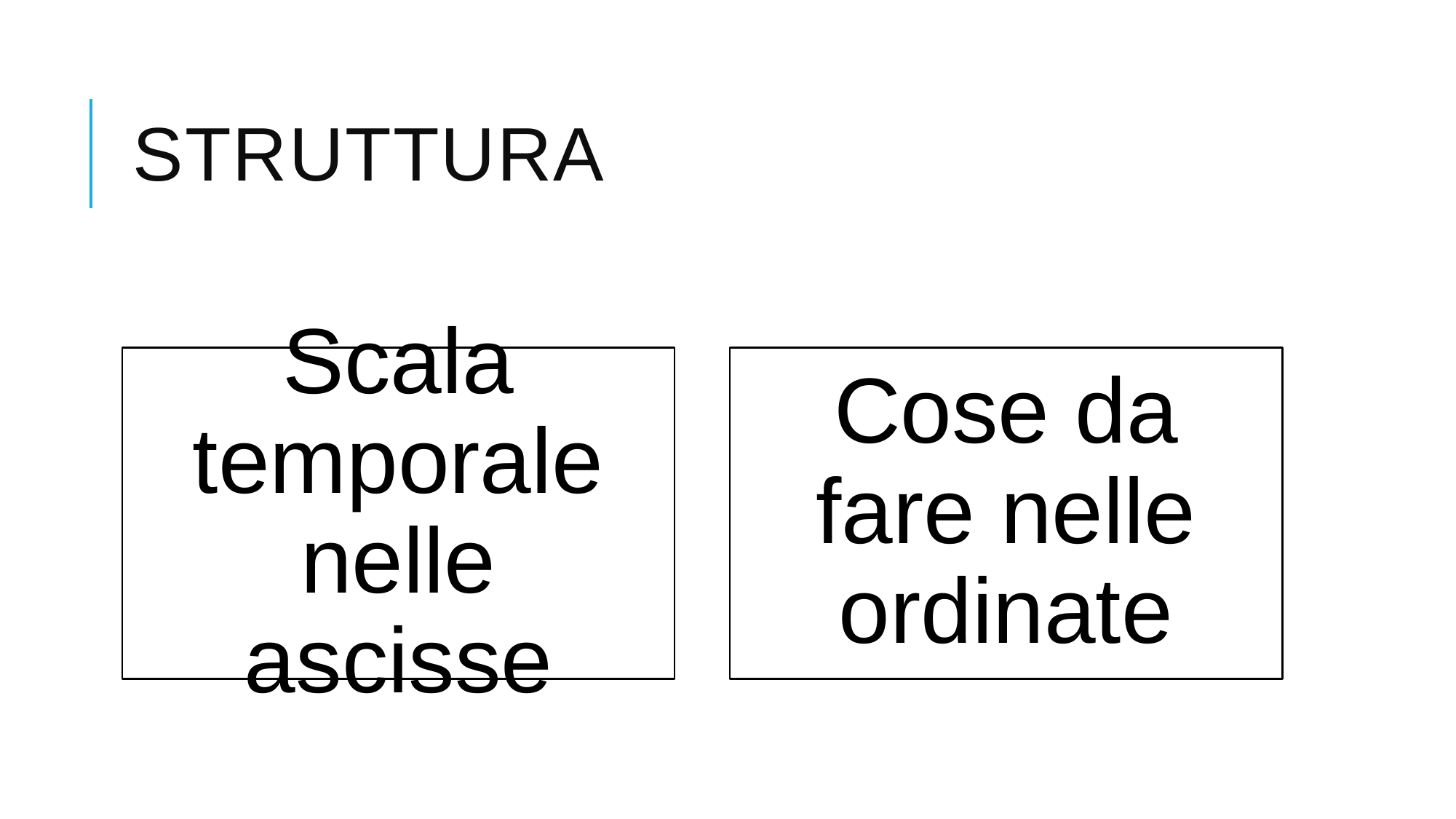

# struttura
Scala temporale nelle ascisse
Cose da fare nelle ordinate